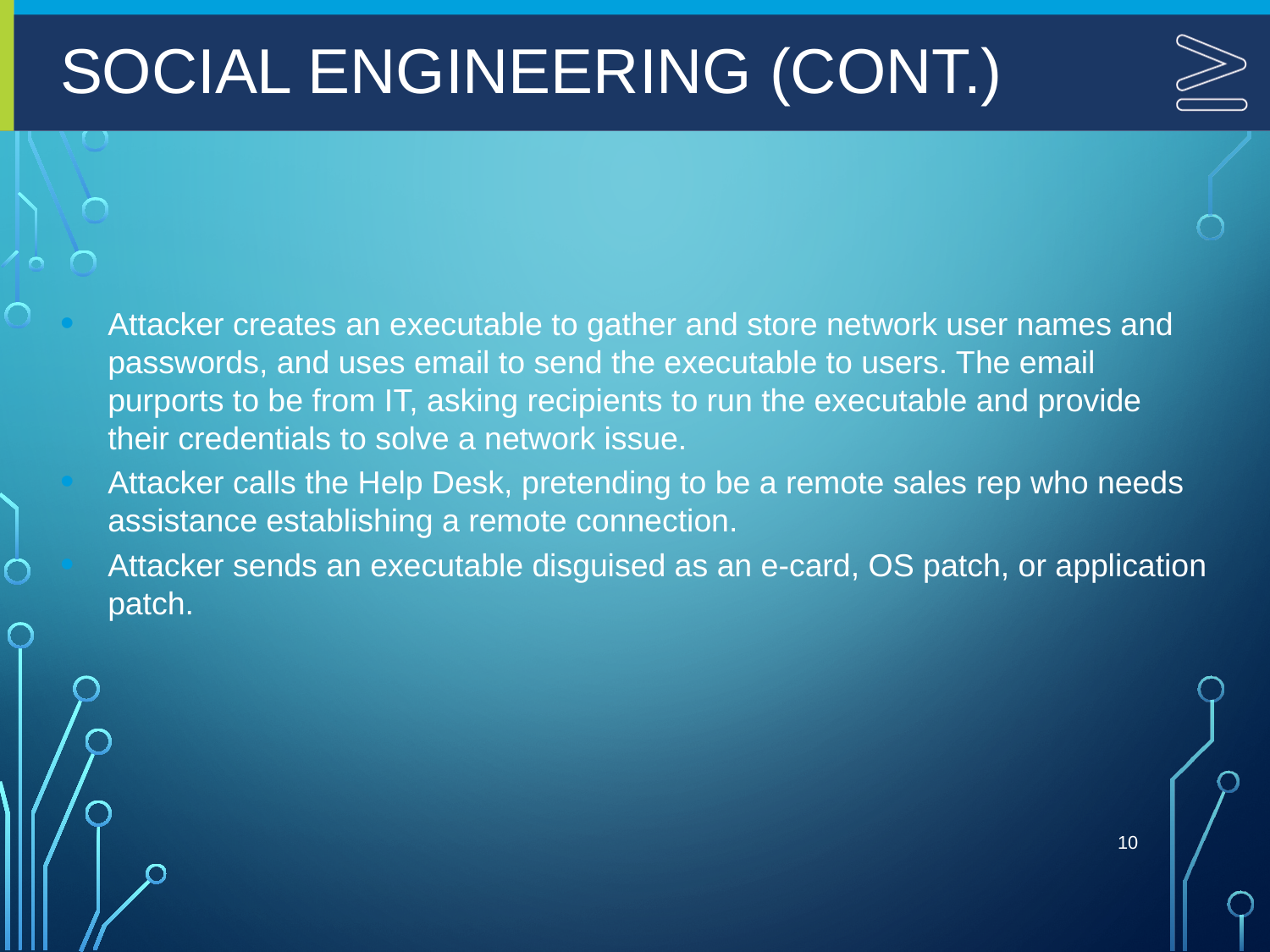

# Social Engineering (Cont.)
Attacker creates an executable to gather and store network user names and passwords, and uses email to send the executable to users. The email purports to be from IT, asking recipients to run the executable and provide their credentials to solve a network issue.
Attacker calls the Help Desk, pretending to be a remote sales rep who needs assistance establishing a remote connection.
Attacker sends an executable disguised as an e-card, OS patch, or application patch.
10